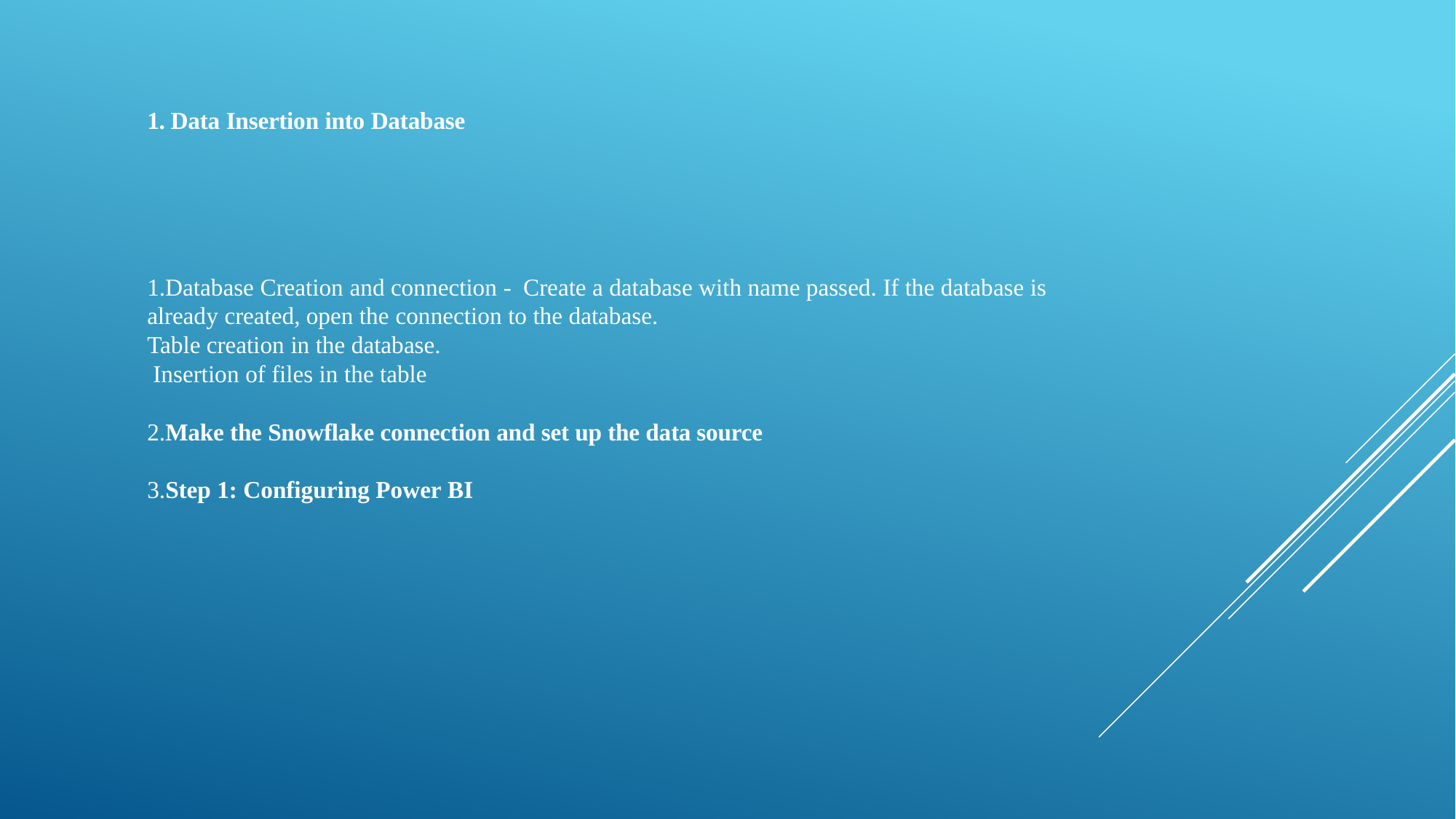

1. Data Insertion into Database

# 1.Database Creation and connection -  Create a database with name passed. If the database is already created, open the connection to the database. Table creation in the database.  Insertion of files in the table 2.Make the Snowflake connection and set up the data source   3.Step 1: Configuring Power BI